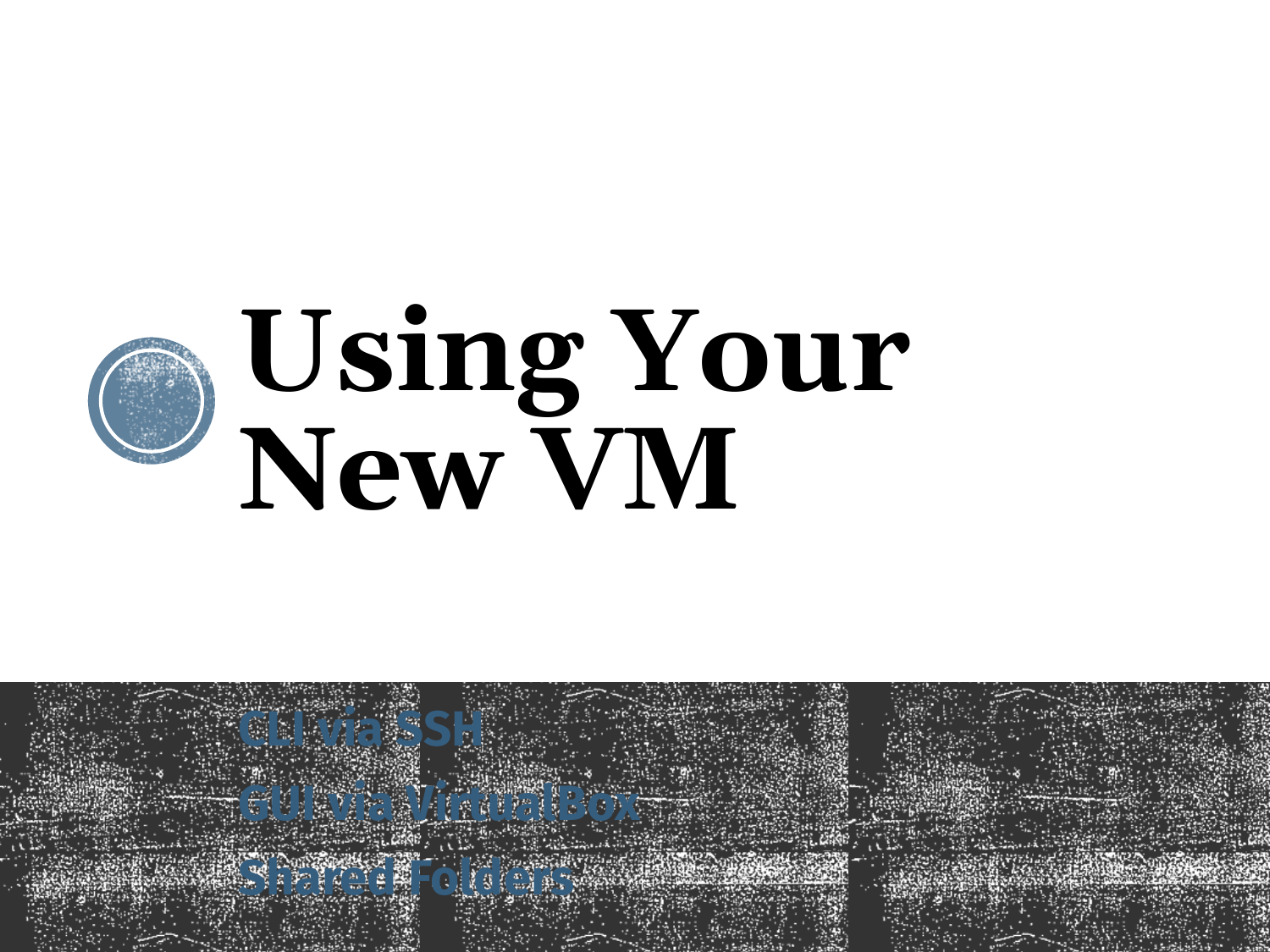

# Using Your New VM
CLI via SSH
GUI via VirtualBox
Shared Folders